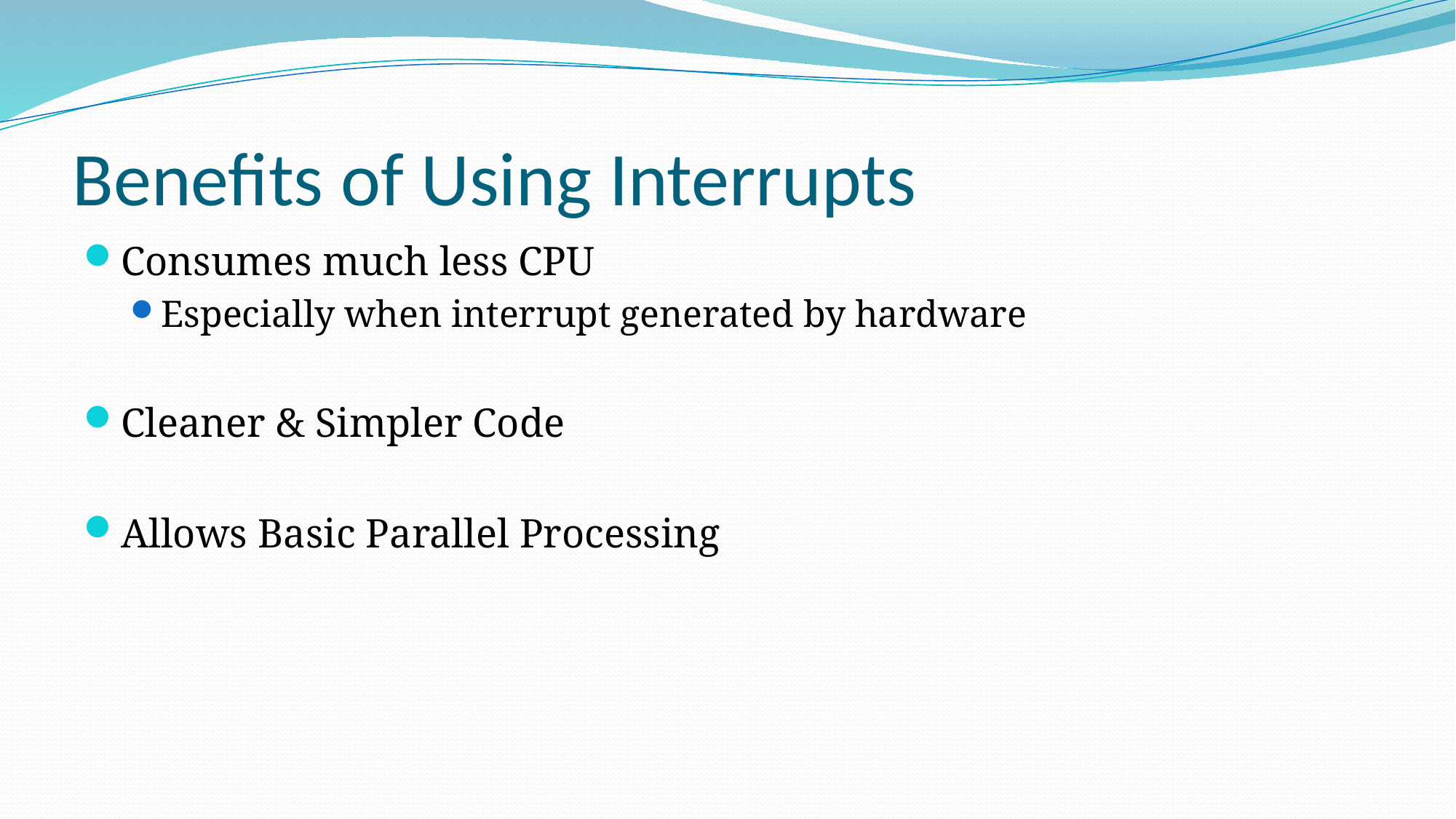

# Benefits of Using Interrupts
Consumes much less CPU
Especially when interrupt generated by hardware

Cleaner & Simpler Code

Allows Basic Parallel Processing